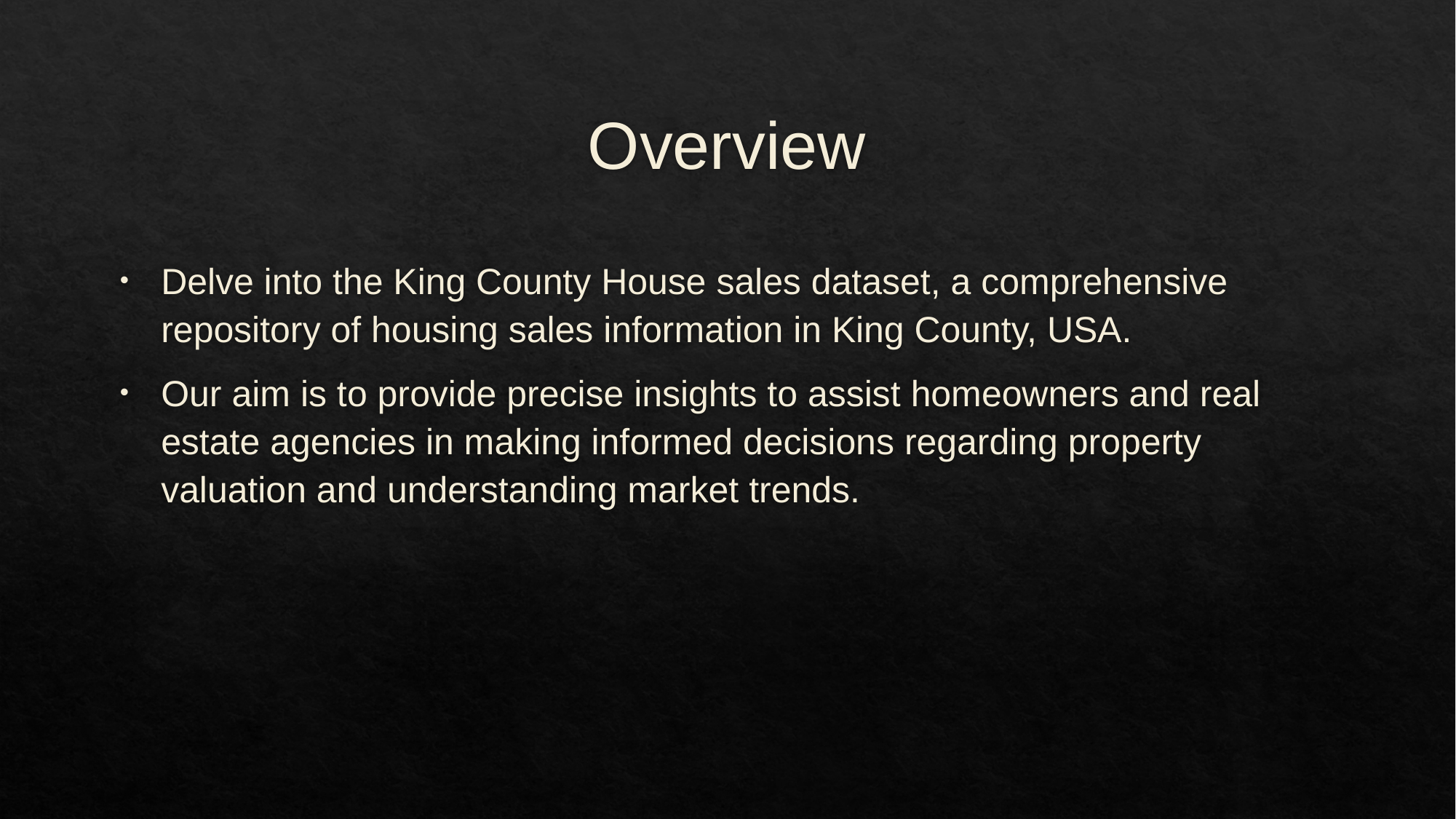

# Overview
Delve into the King County House sales dataset, a comprehensive repository of housing sales information in King County, USA.
Our aim is to provide precise insights to assist homeowners and real estate agencies in making informed decisions regarding property valuation and understanding market trends.